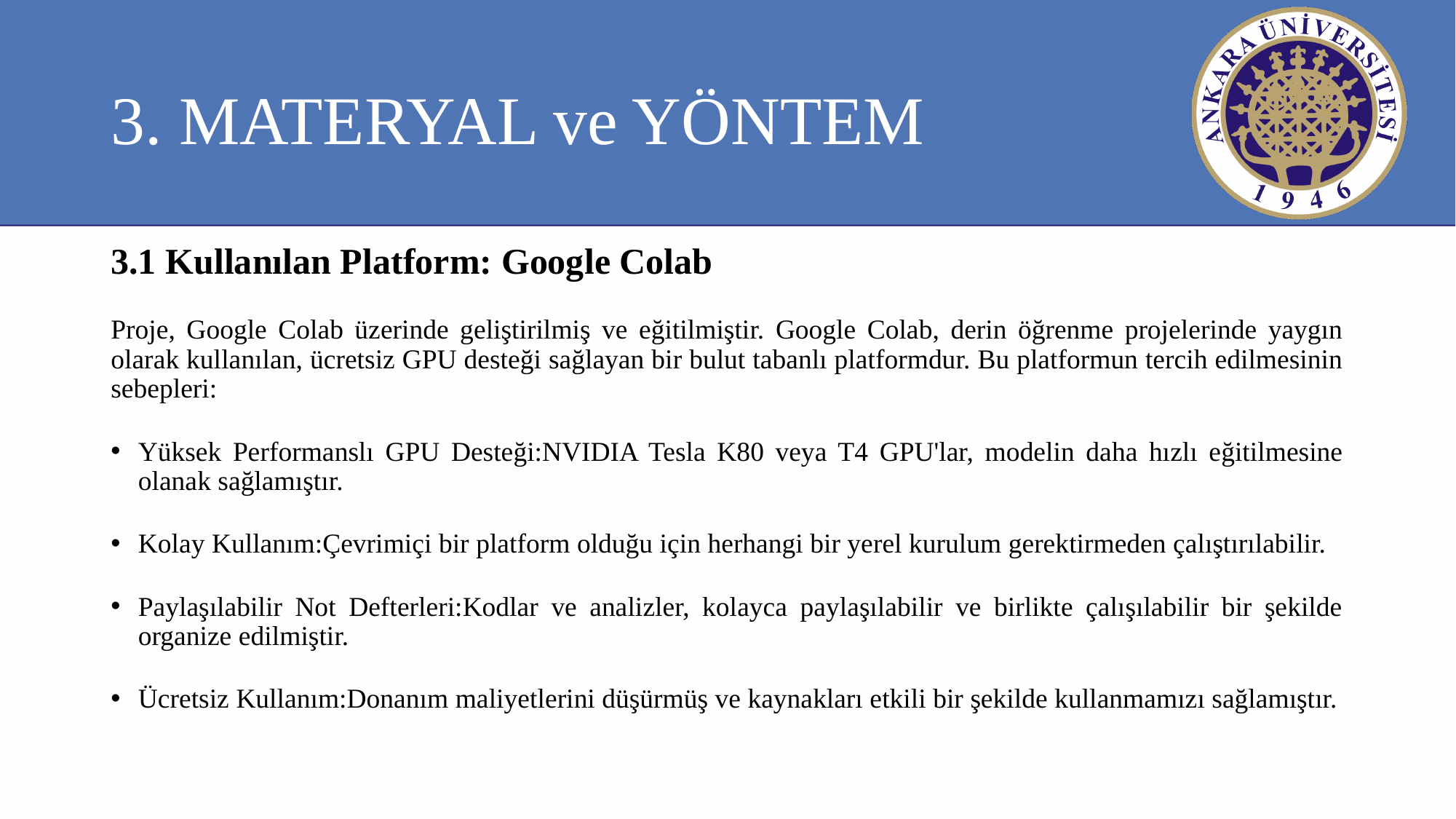

# 3. MATERYAL ve YÖNTEM
3.1 Kullanılan Platform: Google Colab
Proje, Google Colab üzerinde geliştirilmiş ve eğitilmiştir. Google Colab, derin öğrenme projelerinde yaygın olarak kullanılan, ücretsiz GPU desteği sağlayan bir bulut tabanlı platformdur. Bu platformun tercih edilmesinin sebepleri:
Yüksek Performanslı GPU Desteği:NVIDIA Tesla K80 veya T4 GPU'lar, modelin daha hızlı eğitilmesine olanak sağlamıştır.
Kolay Kullanım:Çevrimiçi bir platform olduğu için herhangi bir yerel kurulum gerektirmeden çalıştırılabilir.
Paylaşılabilir Not Defterleri:Kodlar ve analizler, kolayca paylaşılabilir ve birlikte çalışılabilir bir şekilde organize edilmiştir.
Ücretsiz Kullanım:Donanım maliyetlerini düşürmüş ve kaynakları etkili bir şekilde kullanmamızı sağlamıştır.